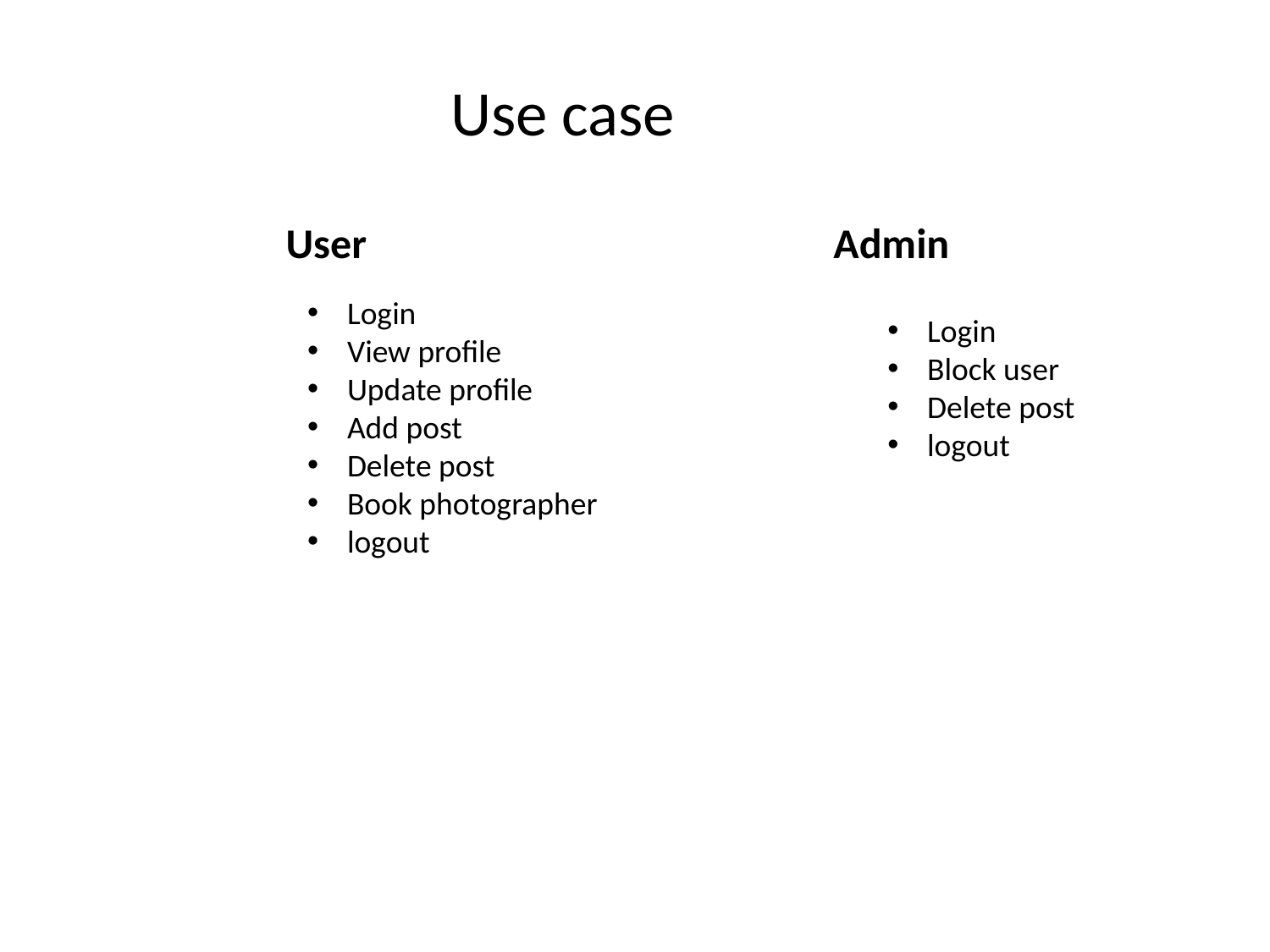

Use case

                      User                                                 Admin
Login
View profile
Update profile
Add post
Delete post
Book photographer
logout
Login
Block user
Delete post
logout